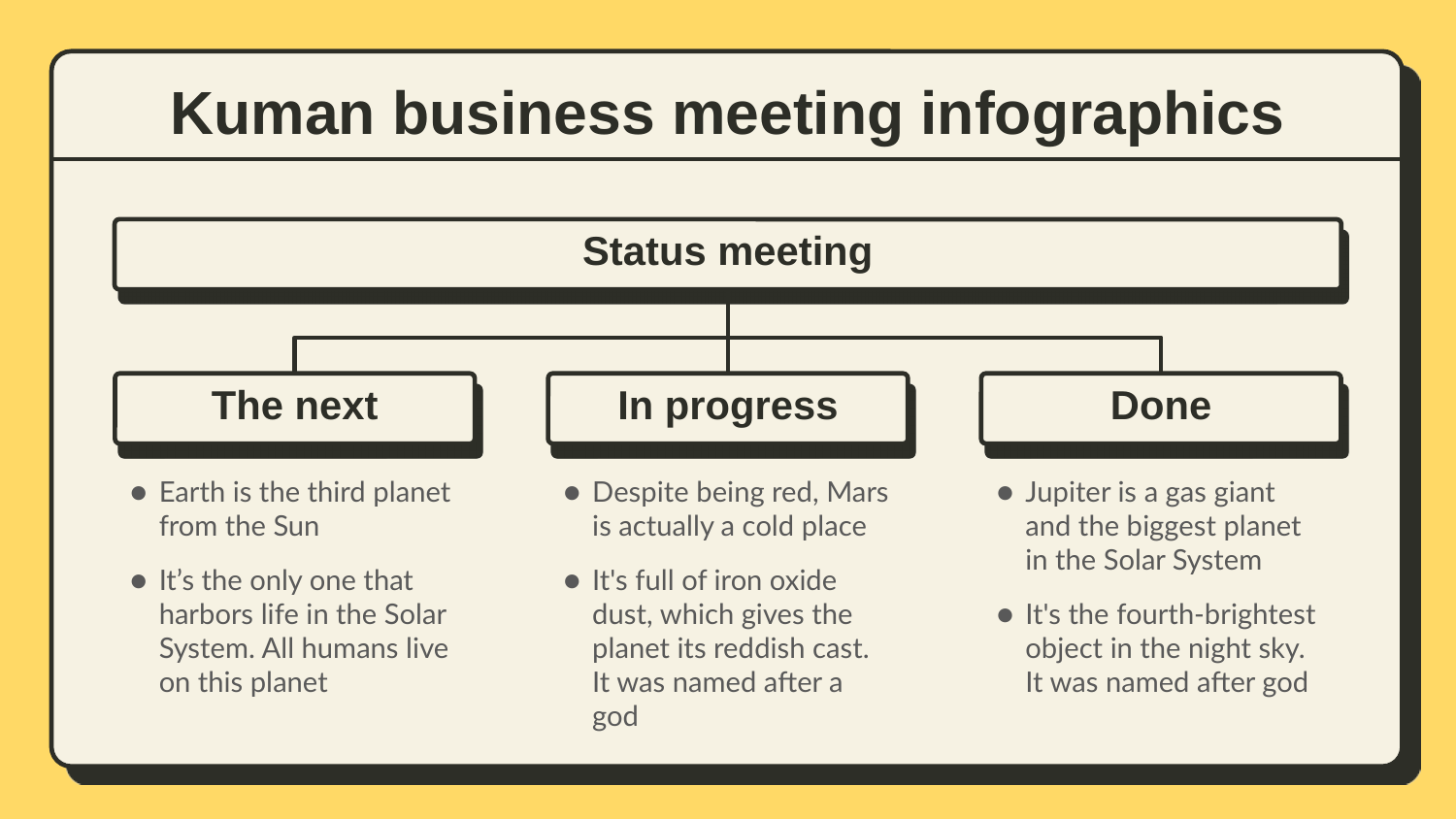

# Kuman business meeting infographics
Status meeting
The next
Earth is the third planet from the Sun
It’s the only one that harbors life in the Solar System. All humans live on this planet

In progress
Despite being red, Mars is actually a cold place
It's full of iron oxide dust, which gives the planet its reddish cast. It was named after a god
Done
Jupiter is a gas giant and the biggest planet in the Solar System
It's the fourth-brightest object in the night sky. It was named after god